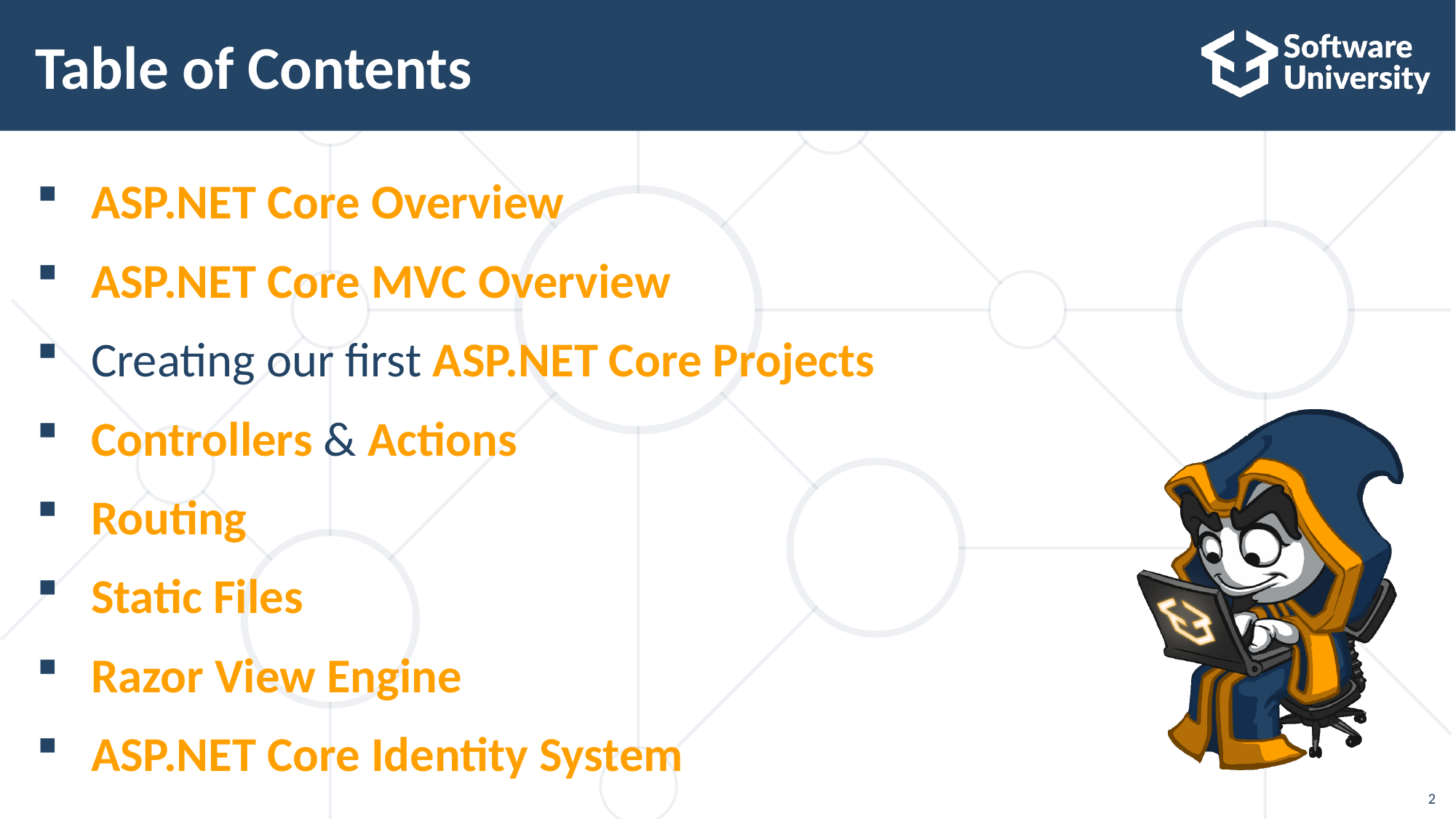

# Table of Contents
ASP.NET Core Overview
ASP.NET Core MVC Overview
Creating our first ASP.NET Core Projects
Controllers & Actions
Routing
Static Files
Razor View Engine
ASP.NET Core Identity System
2